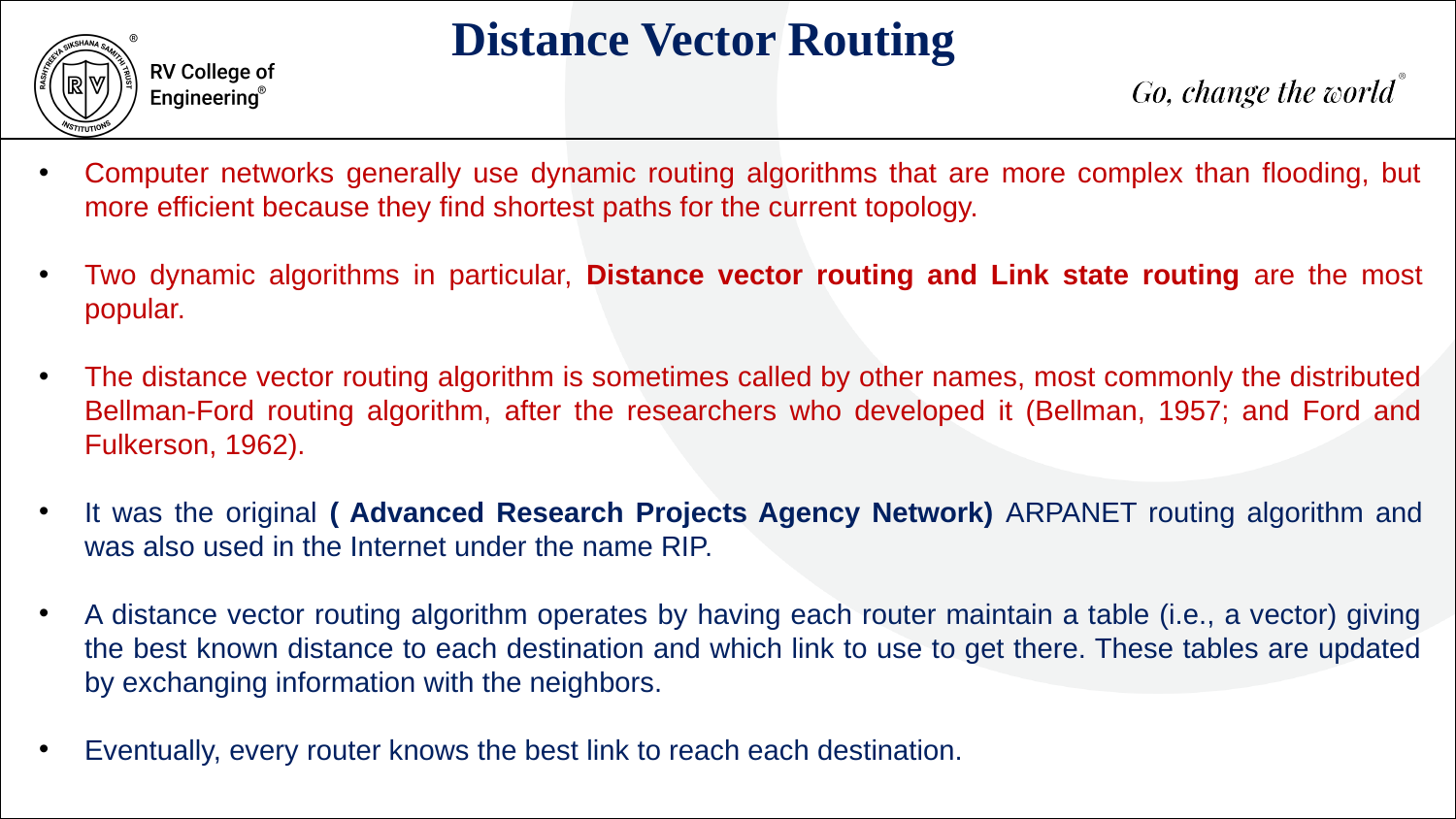

Distance Vector Routing

Computer networks generally use dynamic routing algorithms that are more complex than flooding, but more efficient because they find shortest paths for the current topology.

Two dynamic algorithms in particular, Distance vector routing and Link state routing are the most popular.

The distance vector routing algorithm is sometimes called by other names, most commonly the distributed Bellman-Ford routing algorithm, after the researchers who developed it (Bellman, 1957; and Ford and Fulkerson, 1962).

It was the original ( Advanced Research Projects Agency Network) ARPANET routing algorithm and was also used in the Internet under the name RIP.

A distance vector routing algorithm operates by having each router maintain a table (i.e., a vector) giving the best known distance to each destination and which link to use to get there. These tables are updated by exchanging information with the neighbors.

Eventually, every router knows the best link to reach each destination.